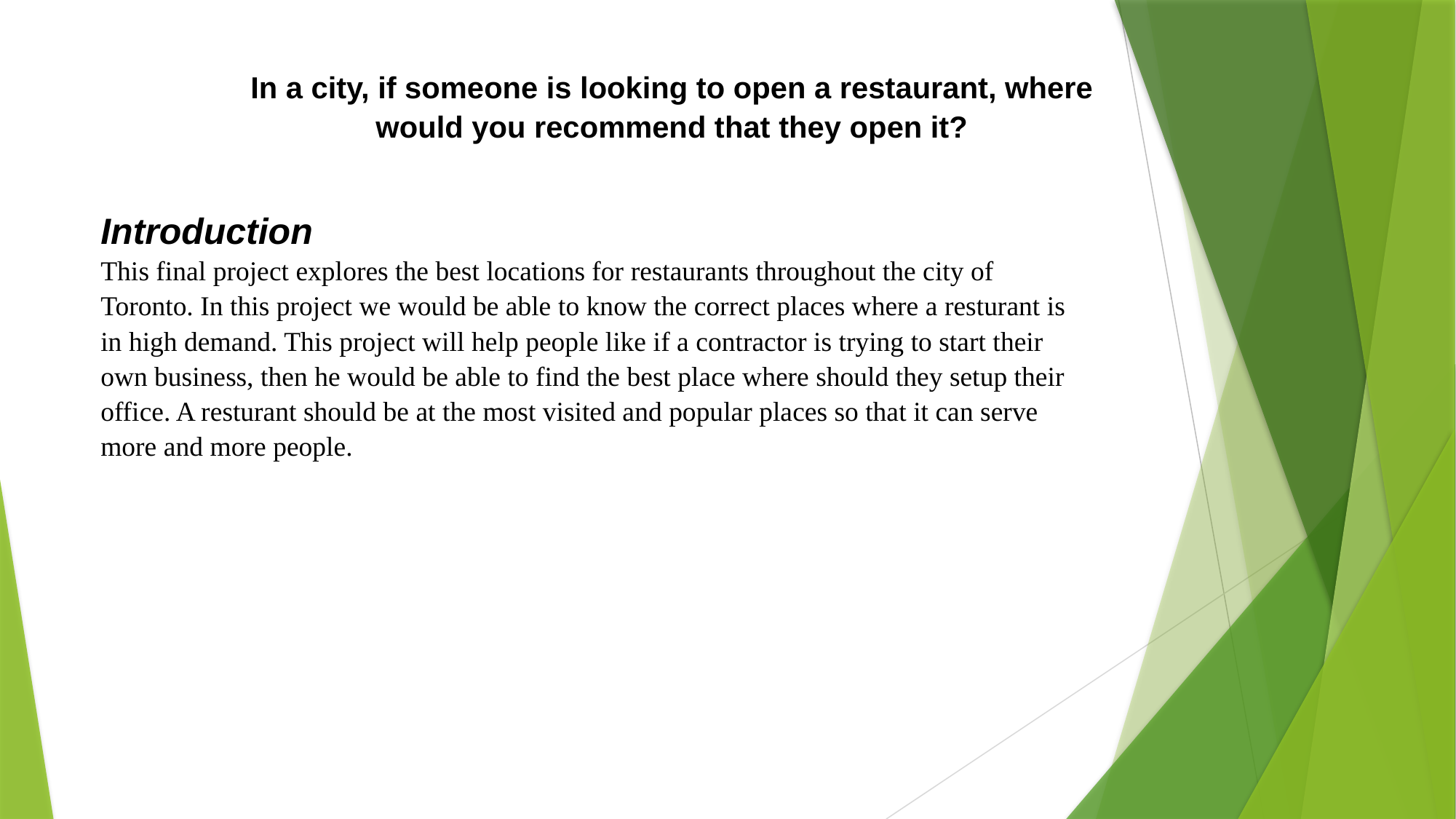

In a city, if someone is looking to open a restaurant, where would you recommend that they open it?
Introduction
This final project explores the best locations for restaurants throughout the city of Toronto. In this project we would be able to know the correct places where a resturant is in high demand. This project will help people like if a contractor is trying to start their own business, then he would be able to find the best place where should they setup their office. A resturant should be at the most visited and popular places so that it can serve more and more people.